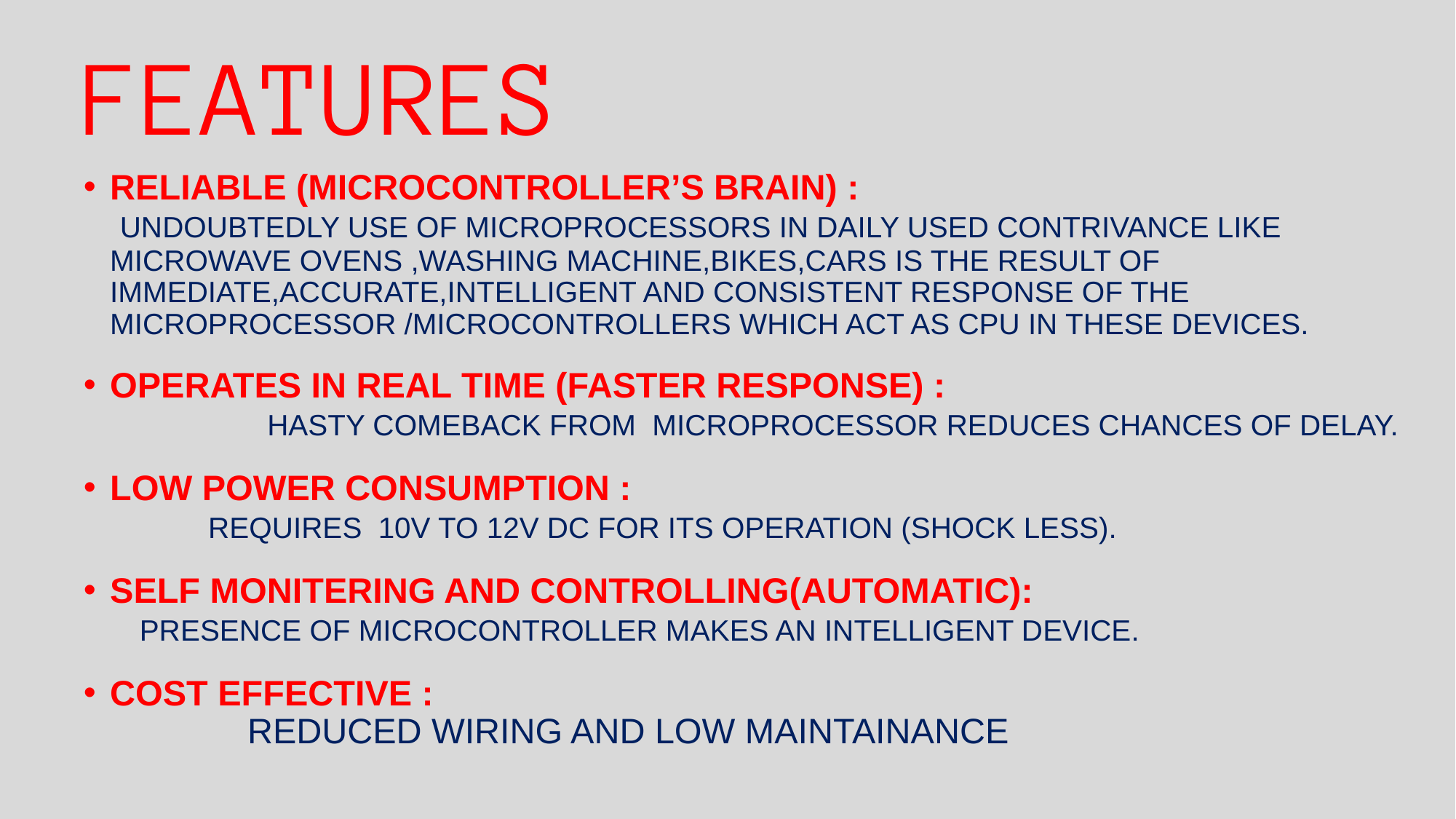

# FEATURES
RELIABLE (MICROCONTROLLER’S BRAIN) :                                                          UNDOUBTEDLY USE OF MICROPROCESSORS IN DAILY USED CONTRIVANCE LIKE MICROWAVE OVENS ,WASHING MACHINE,BIKES,CARS IS THE RESULT OF IMMEDIATE,ACCURATE,INTELLIGENT AND CONSISTENT RESPONSE OF THE MICROPROCESSOR /MICROCONTROLLERS WHICH ACT AS CPU IN THESE DEVICES.
OPERATES IN REAL TIME (FASTER RESPONSE) :                                                                HASTY COMEBACK FROM  MICROPROCESSOR REDUCES CHANCES OF DELAY.
LOW POWER CONSUMPTION :                                                                                          REQUIRES  10V TO 12V DC FOR ITS OPERATION (SHOCK LESS).
SELF MONITERING AND CONTROLLING(AUTOMATIC):                                           PRESENCE OF MICROCONTROLLER MAKES AN INTELLIGENT DEVICE.
COST EFFECTIVE :                                                                                                                   REDUCED WIRING AND LOW MAINTAINANCE